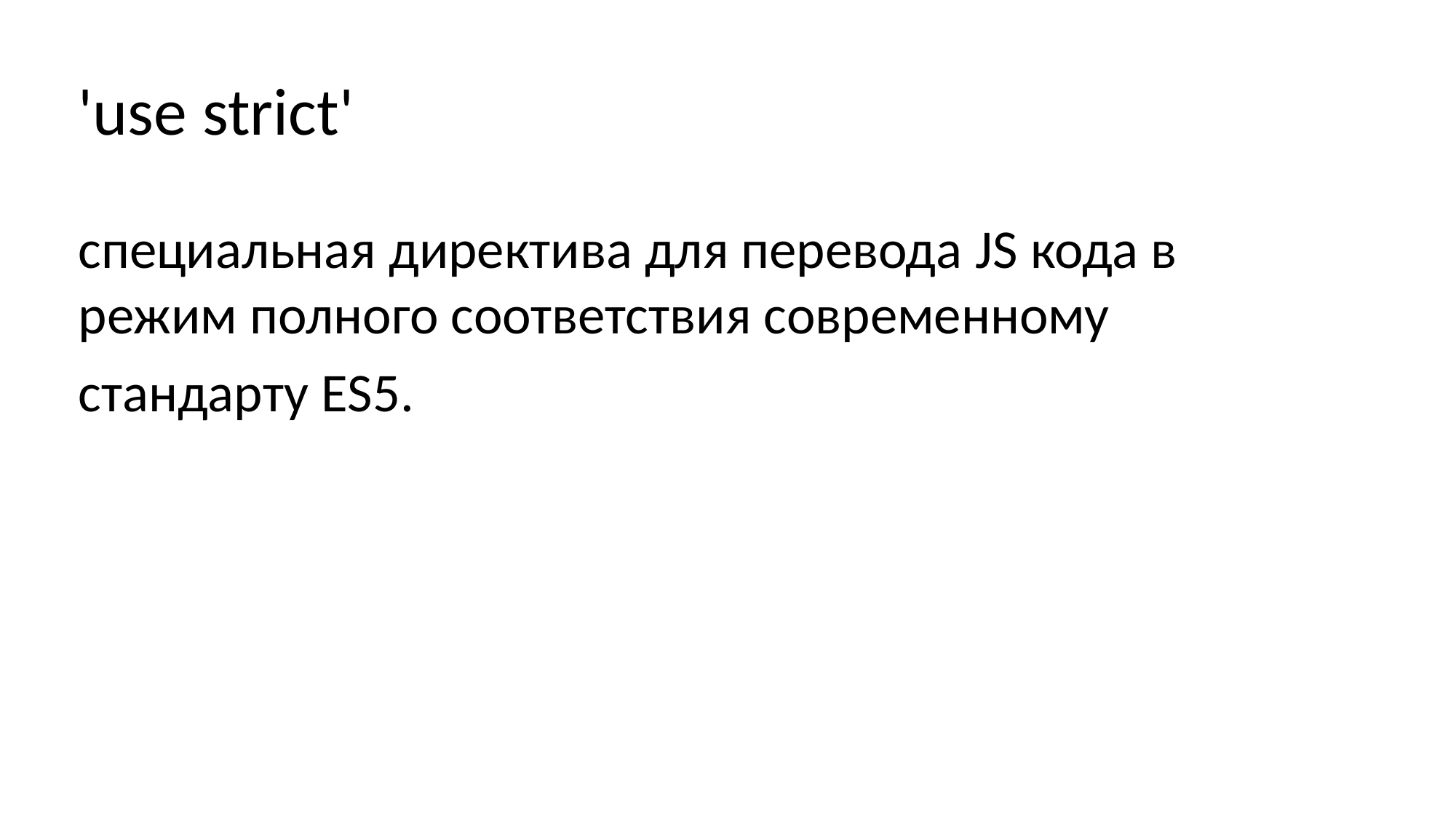

'use strict'

специальная директива для перевода JS кода в режим полного соответствия современному стандарту ES5.